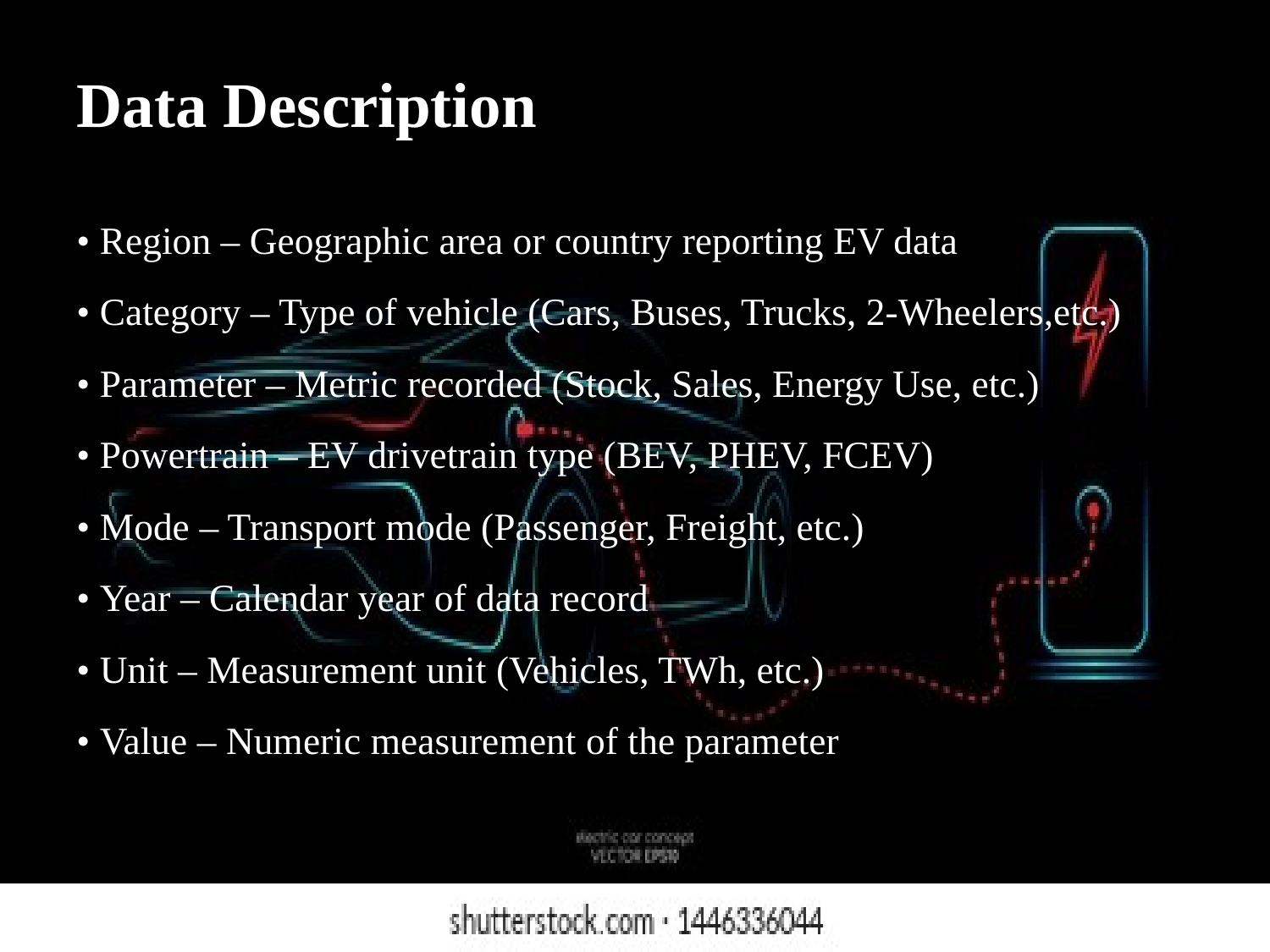

# Data Description
• Region – Geographic area or country reporting EV data
• Category – Type of vehicle (Cars, Buses, Trucks, 2-Wheelers,etc.)
• Parameter – Metric recorded (Stock, Sales, Energy Use, etc.)
• Powertrain – EV drivetrain type (BEV, PHEV, FCEV)
• Mode – Transport mode (Passenger, Freight, etc.)
• Year – Calendar year of data record
• Unit – Measurement unit (Vehicles, TWh, etc.)
• Value – Numeric measurement of the parameter